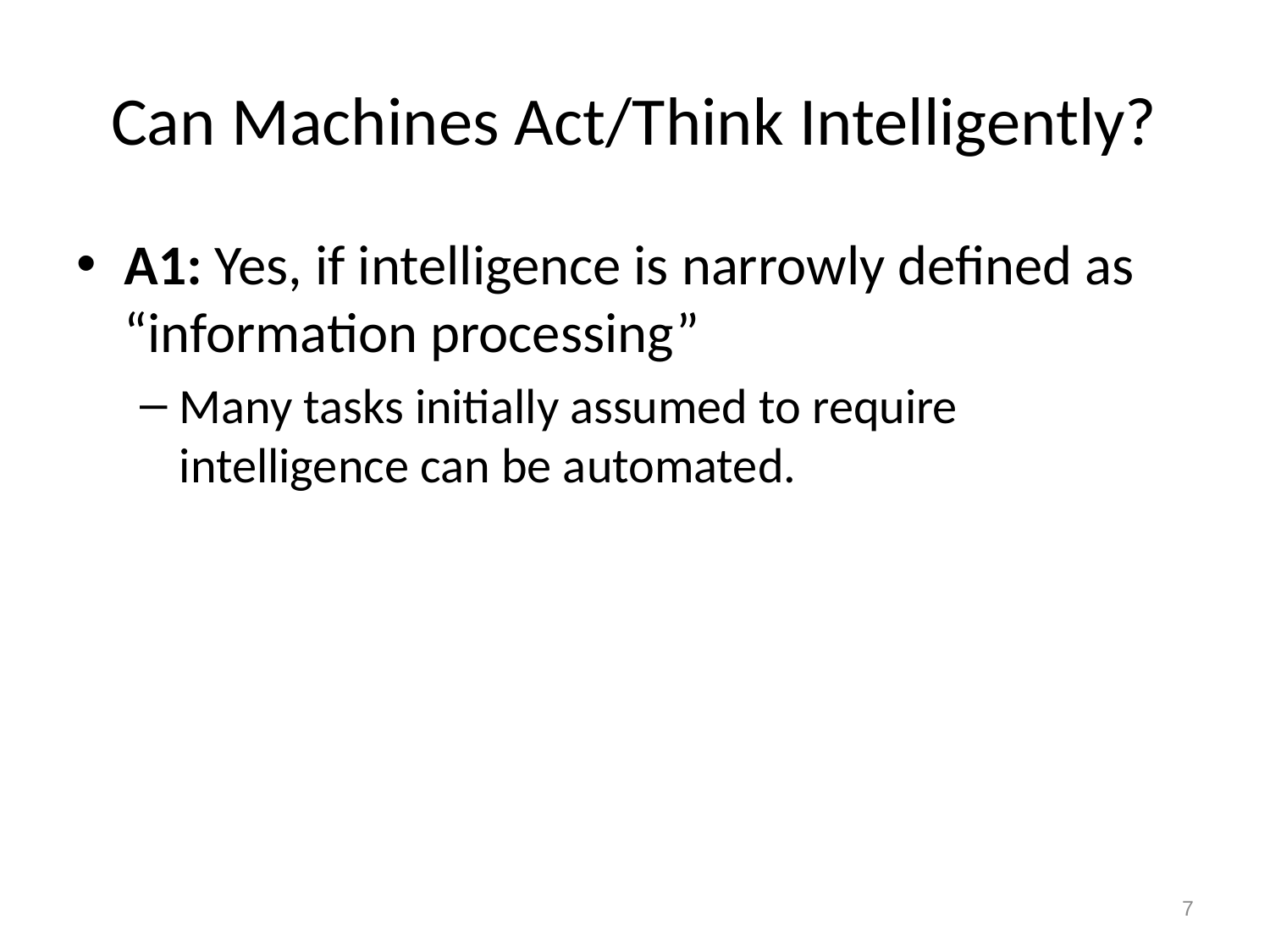

# Can Machines Act/Think Intelligently?
A1: Yes, if intelligence is narrowly defined as “information processing”
Many tasks initially assumed to require intelligence can be automated.
7